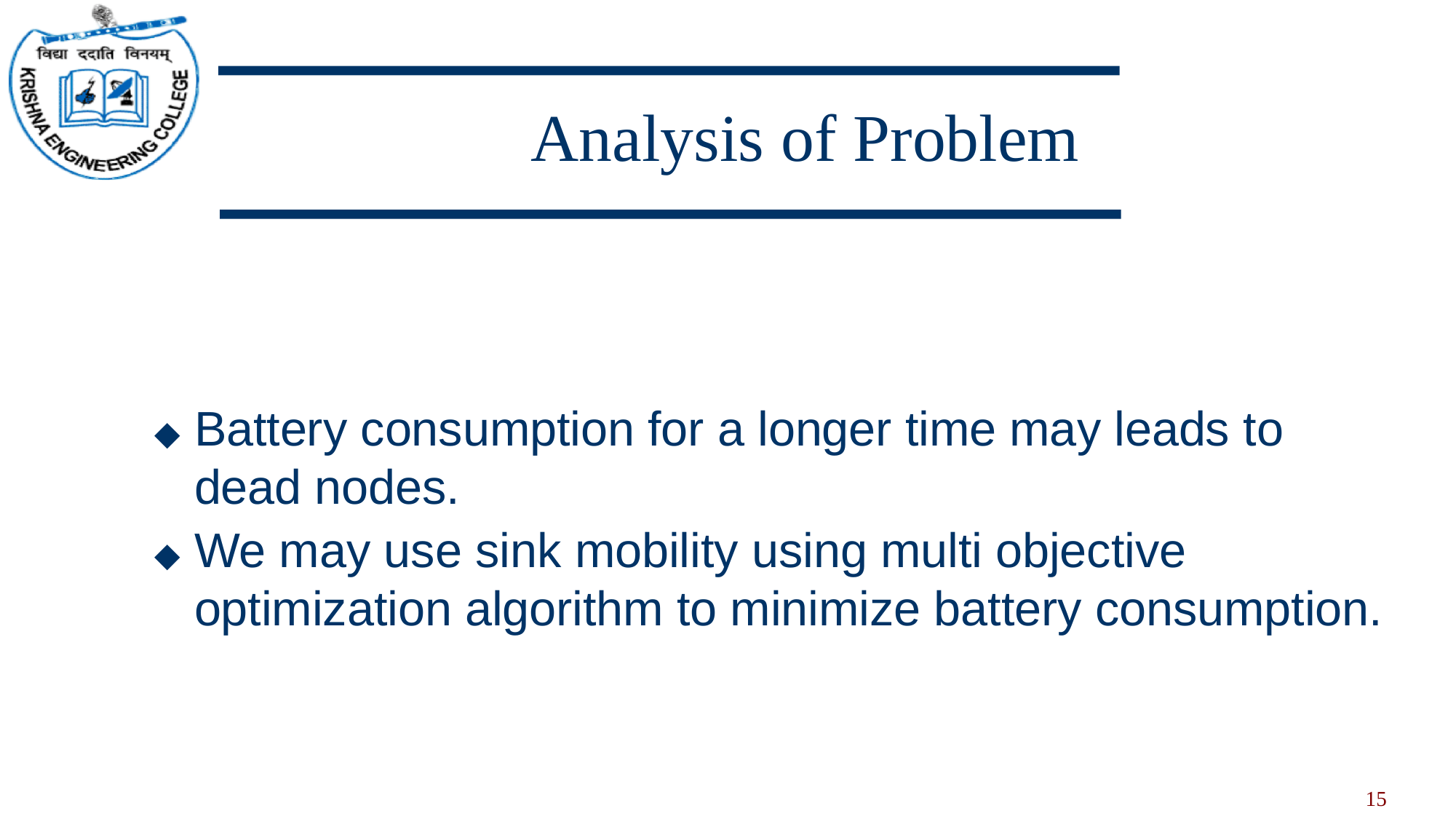

# Analysis of Problem

Battery consumption for a longer time may leads to dead nodes.
We may use sink mobility using multi objective optimization algorithm to minimize battery consumption.

15